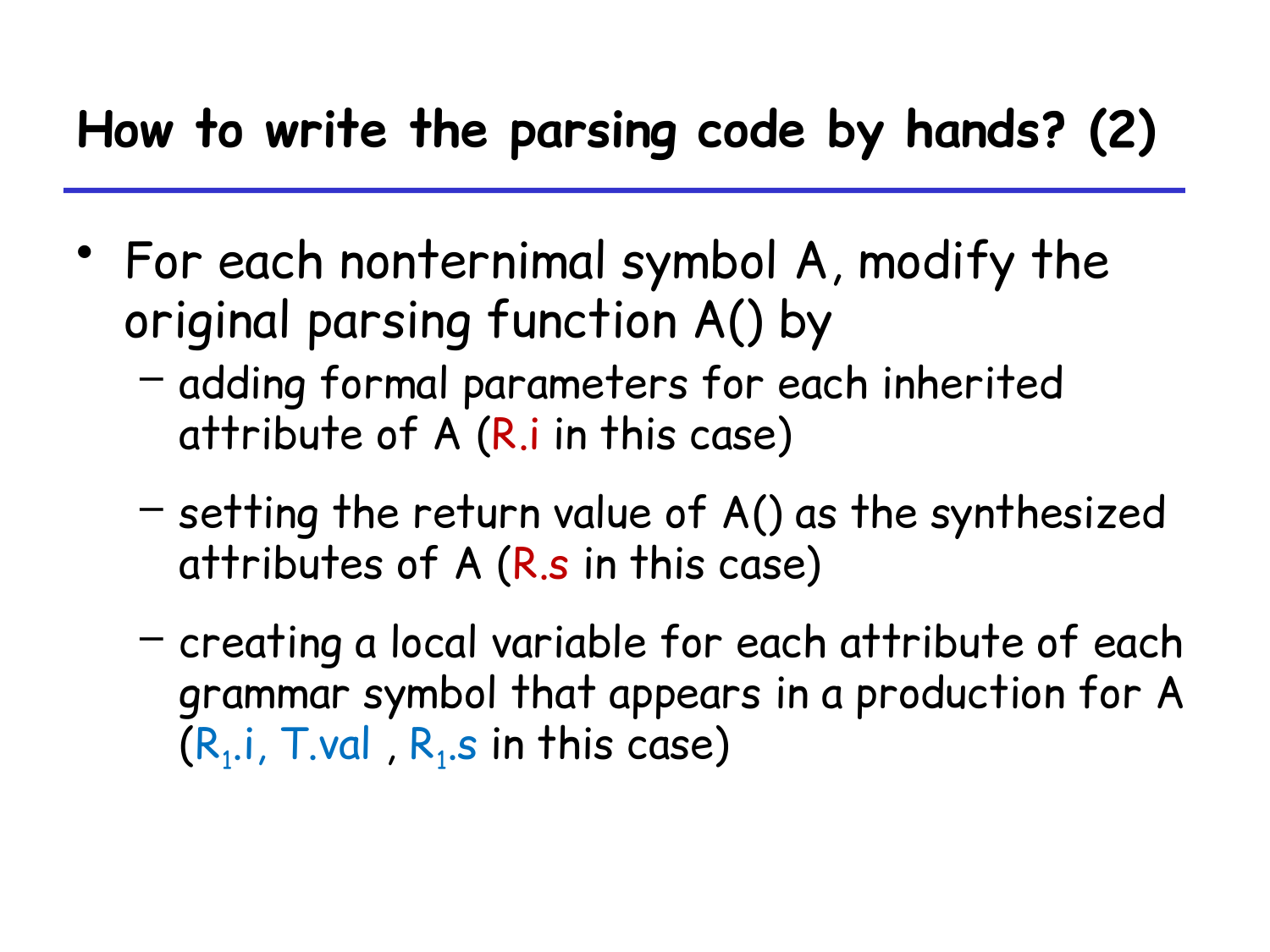

# How to write the parsing code by hands? (2)
For each nonternimal symbol A, modify the original parsing function A() by
adding formal parameters for each inherited attribute of A (R.i in this case)

setting the return value of A() as the synthesized attributes of A (R.s in this case)

creating a local variable for each attribute of each grammar symbol that appears in a production for A (R1.i, T.val , R1.s in this case)

44